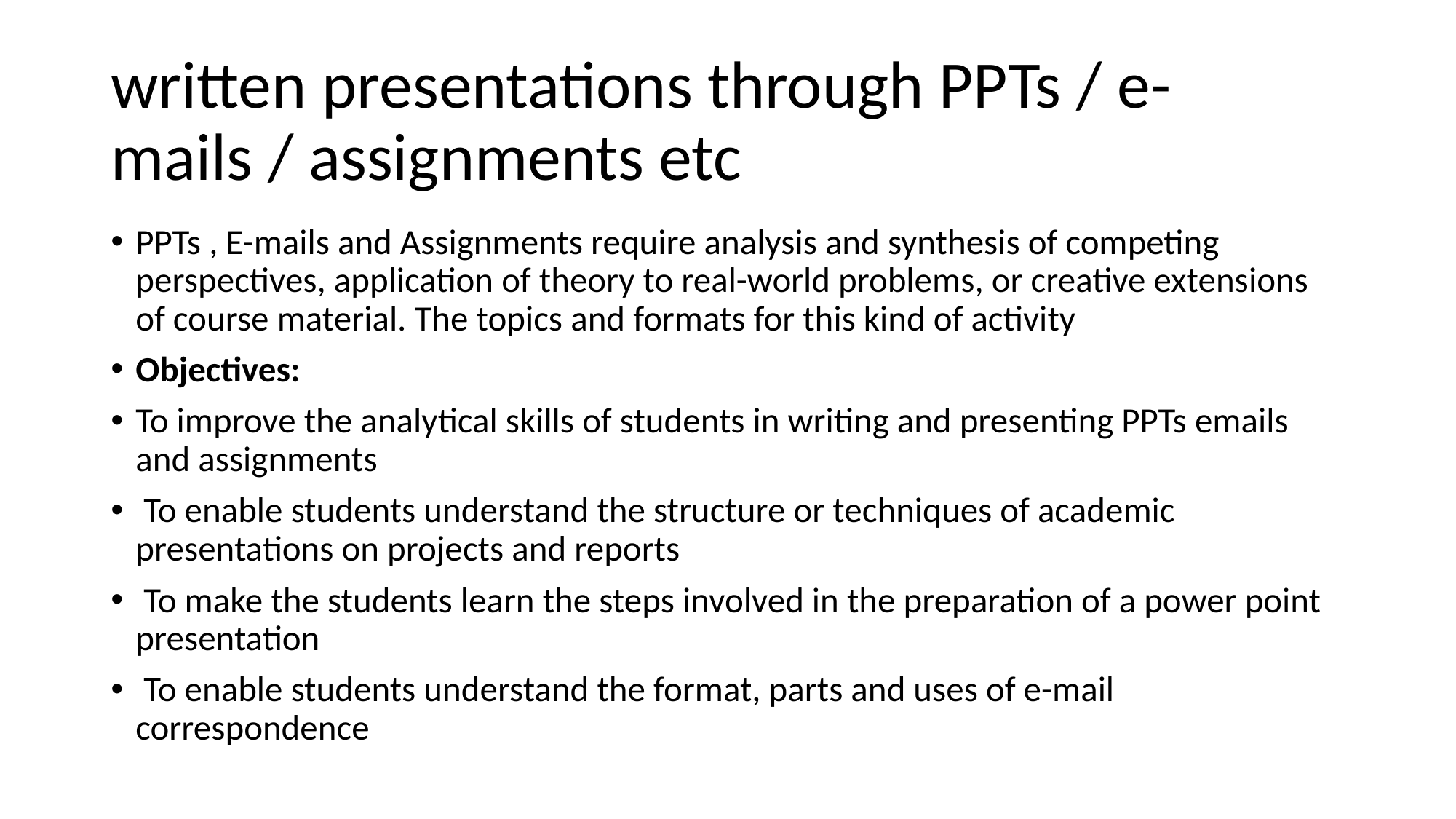

# written presentations through PPTs / e-mails / assignments etc
PPTs , E-mails and Assignments require analysis and synthesis of competing perspectives, application of theory to real-world problems, or creative extensions of course material. The topics and formats for this kind of activity
Objectives:
To improve the analytical skills of students in writing and presenting PPTs emails and assignments
 To enable students understand the structure or techniques of academic presentations on projects and reports
 To make the students learn the steps involved in the preparation of a power point presentation
 To enable students understand the format, parts and uses of e-mail correspondence